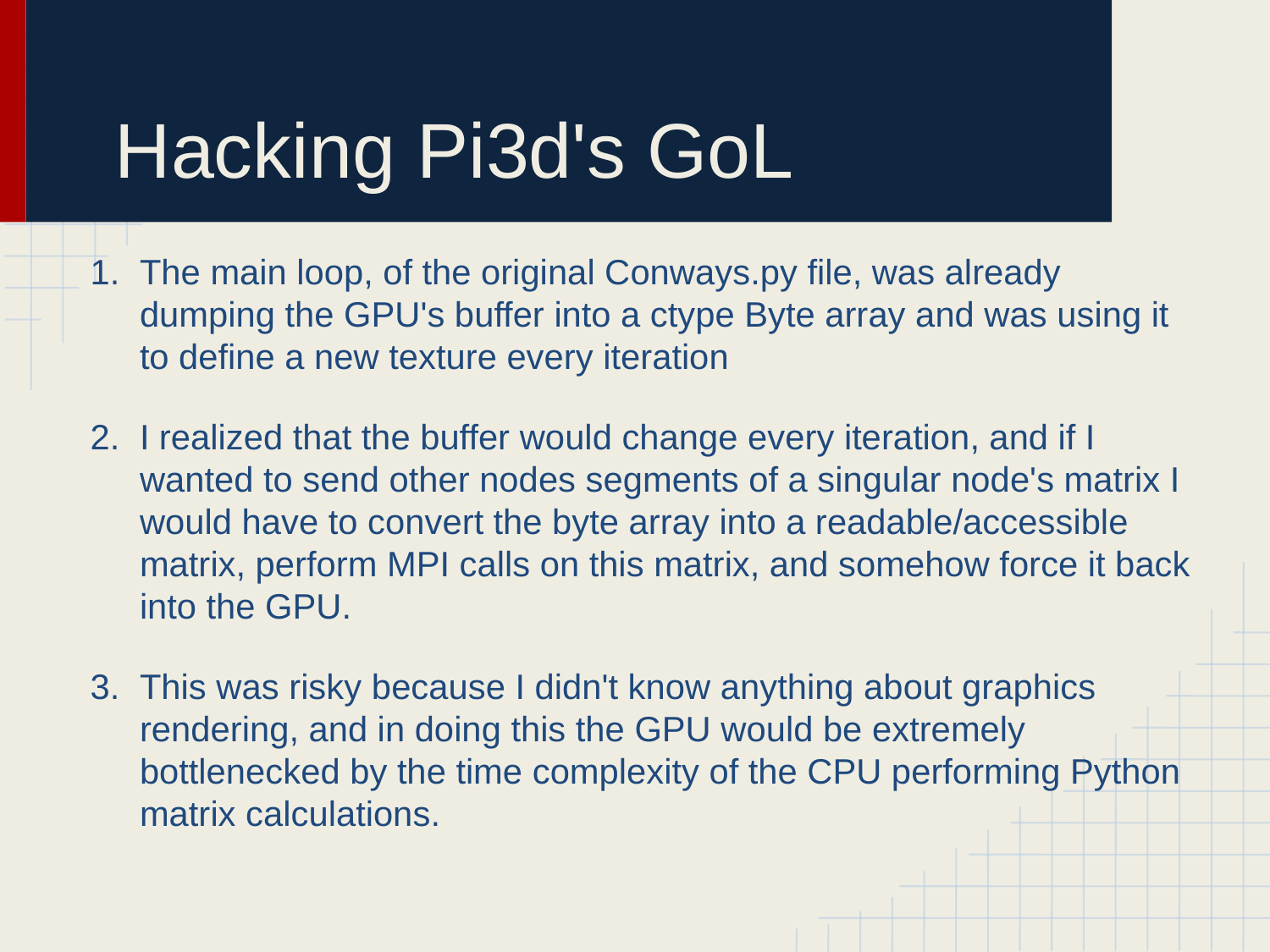

# Hacking Pi3d's GoL
The main loop, of the original Conways.py file, was already dumping the GPU's buffer into a ctype Byte array and was using it to define a new texture every iteration

I realized that the buffer would change every iteration, and if I wanted to send other nodes segments of a singular node's matrix I would have to convert the byte array into a readable/accessible matrix, perform MPI calls on this matrix, and somehow force it back into the GPU.

This was risky because I didn't know anything about graphics rendering, and in doing this the GPU would be extremely bottlenecked by the time complexity of the CPU performing Python matrix calculations.